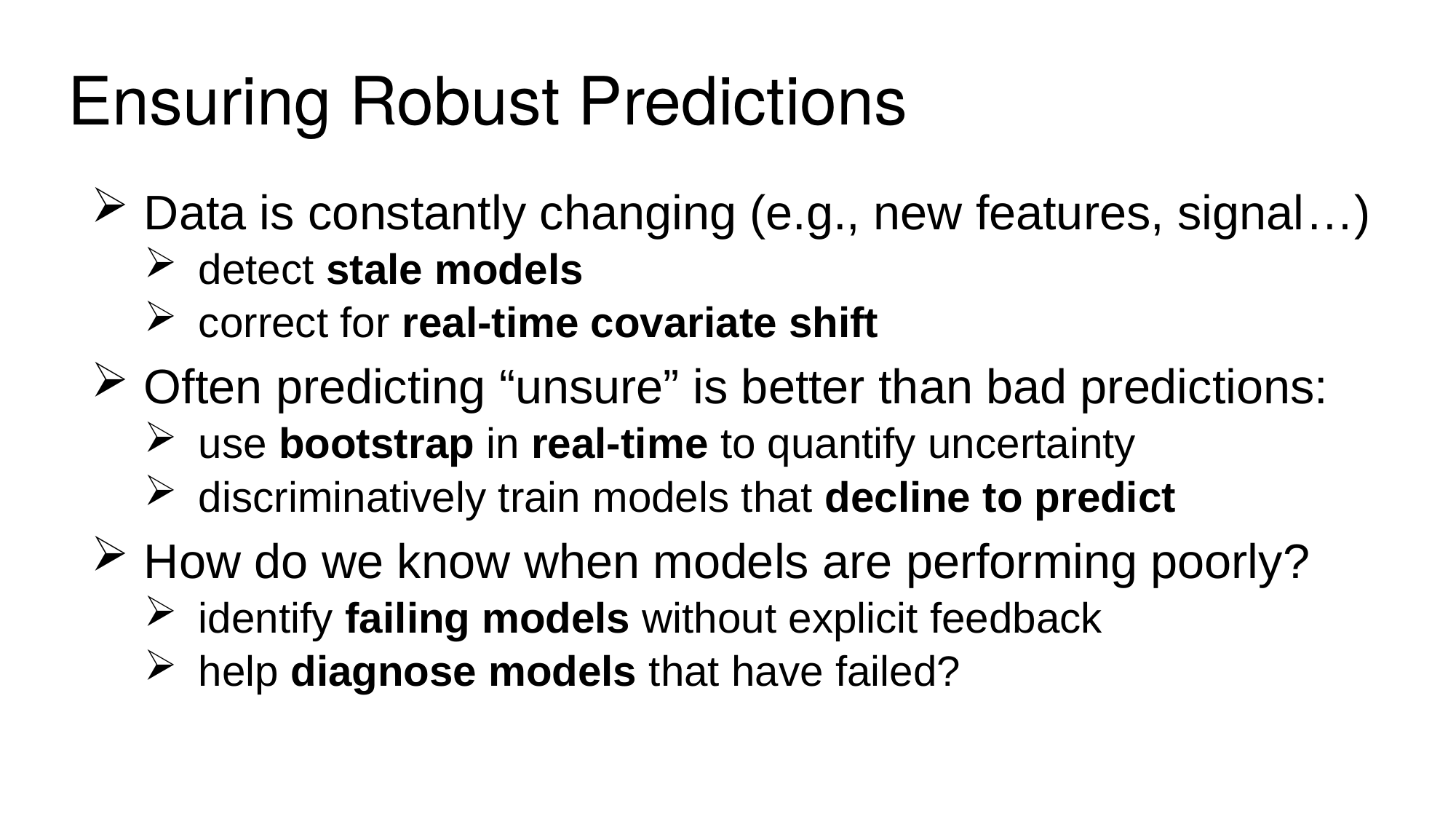

# Ensuring Robust Predictions
Data is constantly changing (e.g., new features, signal…)
detect stale models
correct for real-time covariate shift
Often predicting “unsure” is better than bad predictions:
use bootstrap in real-time to quantify uncertainty
discriminatively train models that decline to predict
How do we know when models are performing poorly?
identify failing models without explicit feedback
help diagnose models that have failed?